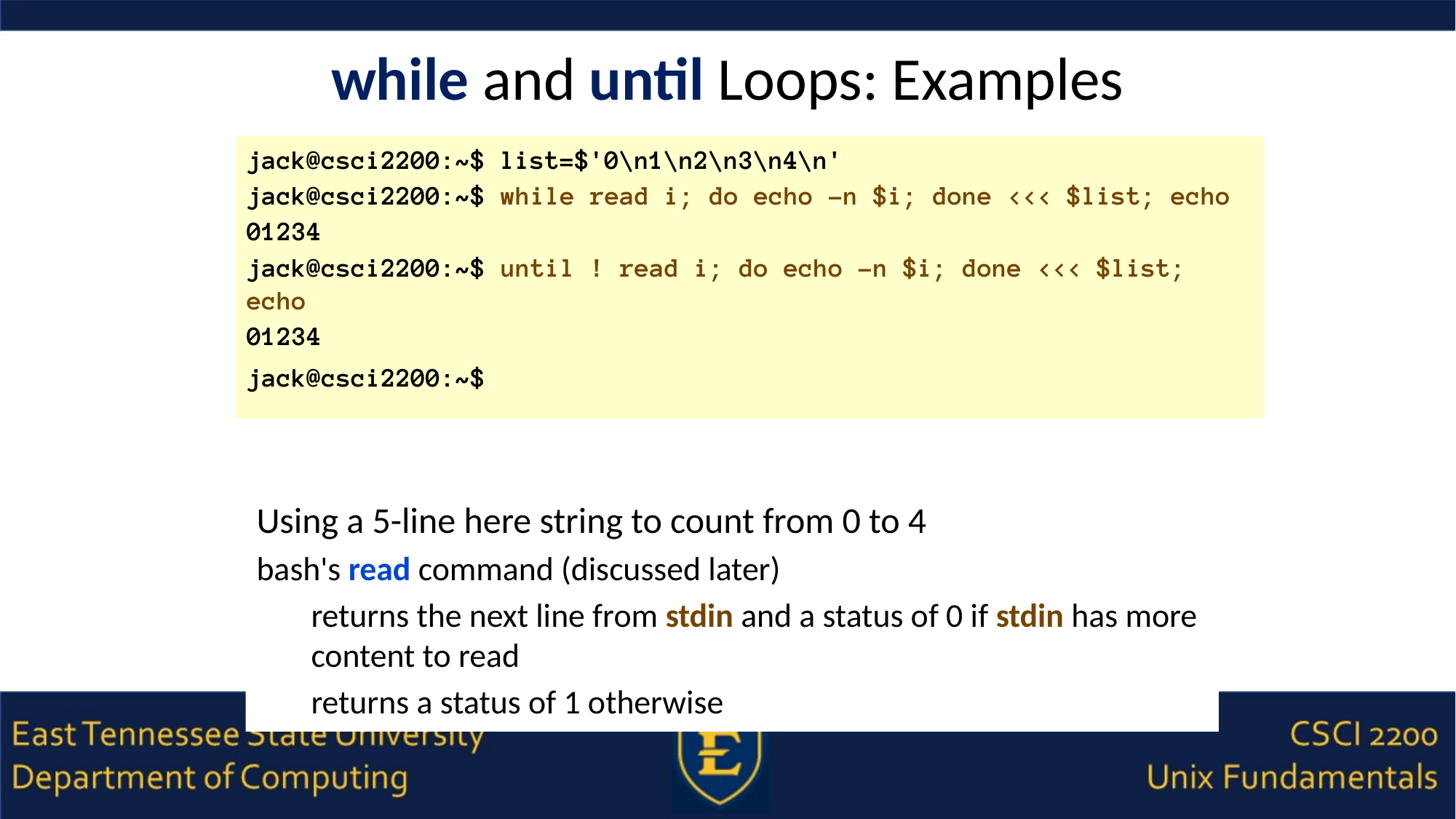

# while and until Loops: Examples
jack@csci2200:~$ list=$'0\n1\n2\n3\n4\n'
jack@csci2200:~$ while read i; do echo -n $i; done <<< $list; echo
01234
jack@csci2200:~$ until ! read i; do echo -n $i; done <<< $list; echo
01234
jack@csci2200:~$
Using a 5-line here string to count from 0 to 4
bash's read command (discussed later)
returns the next line from stdin and a status of 0 if stdin has more content to read
returns a status of 1 otherwise